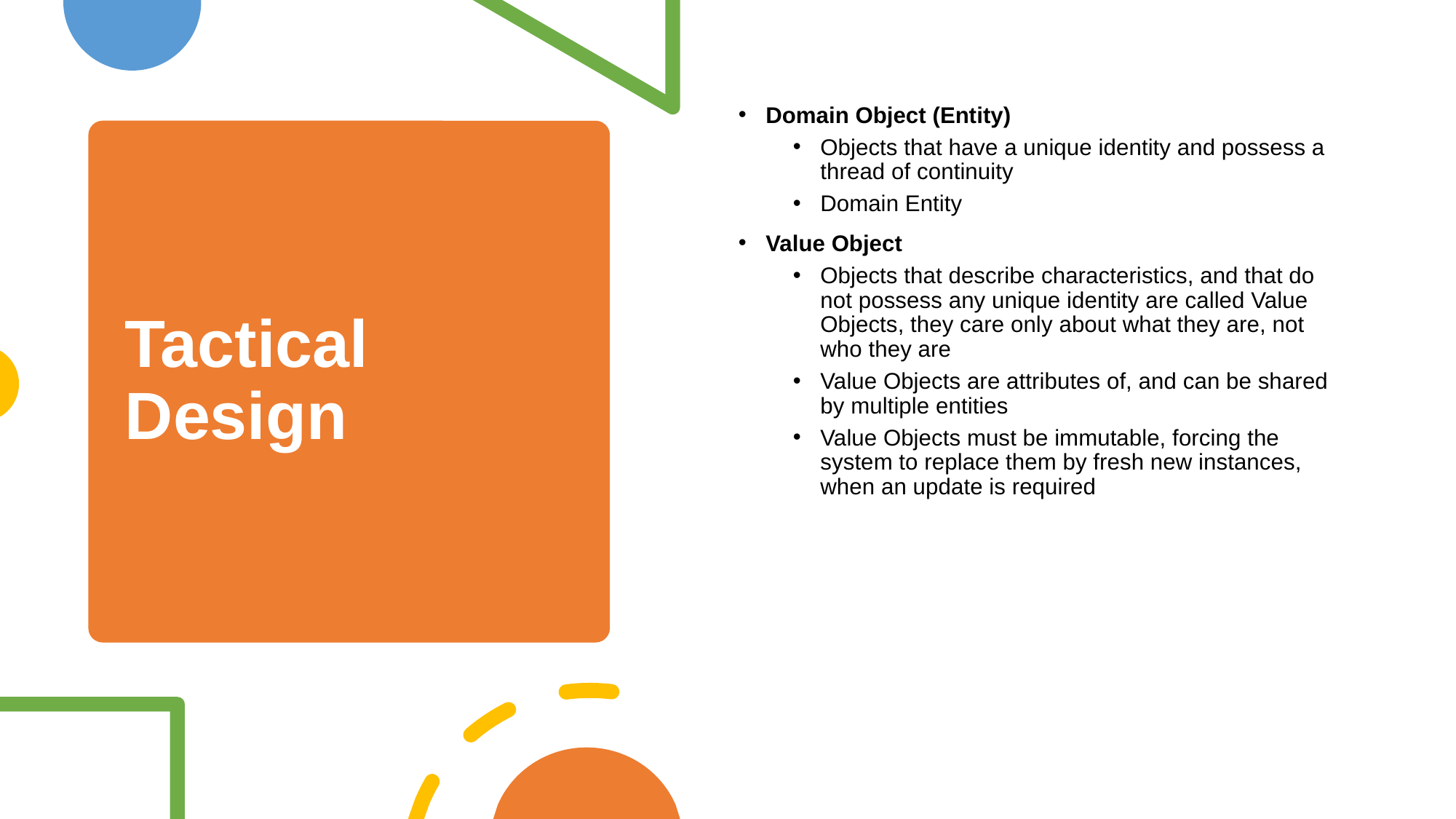

Domain Object (Entity)
Objects that have a unique identity and possess a thread of continuity
Domain Entity
Value Object
Objects that describe characteristics, and that do not possess any unique identity are called Value Objects, they care only about what they are, not who they are
Value Objects are attributes of, and can be shared by multiple entities
Value Objects must be immutable, forcing the system to replace them by fresh new instances, when an update is required

# Tactical Design